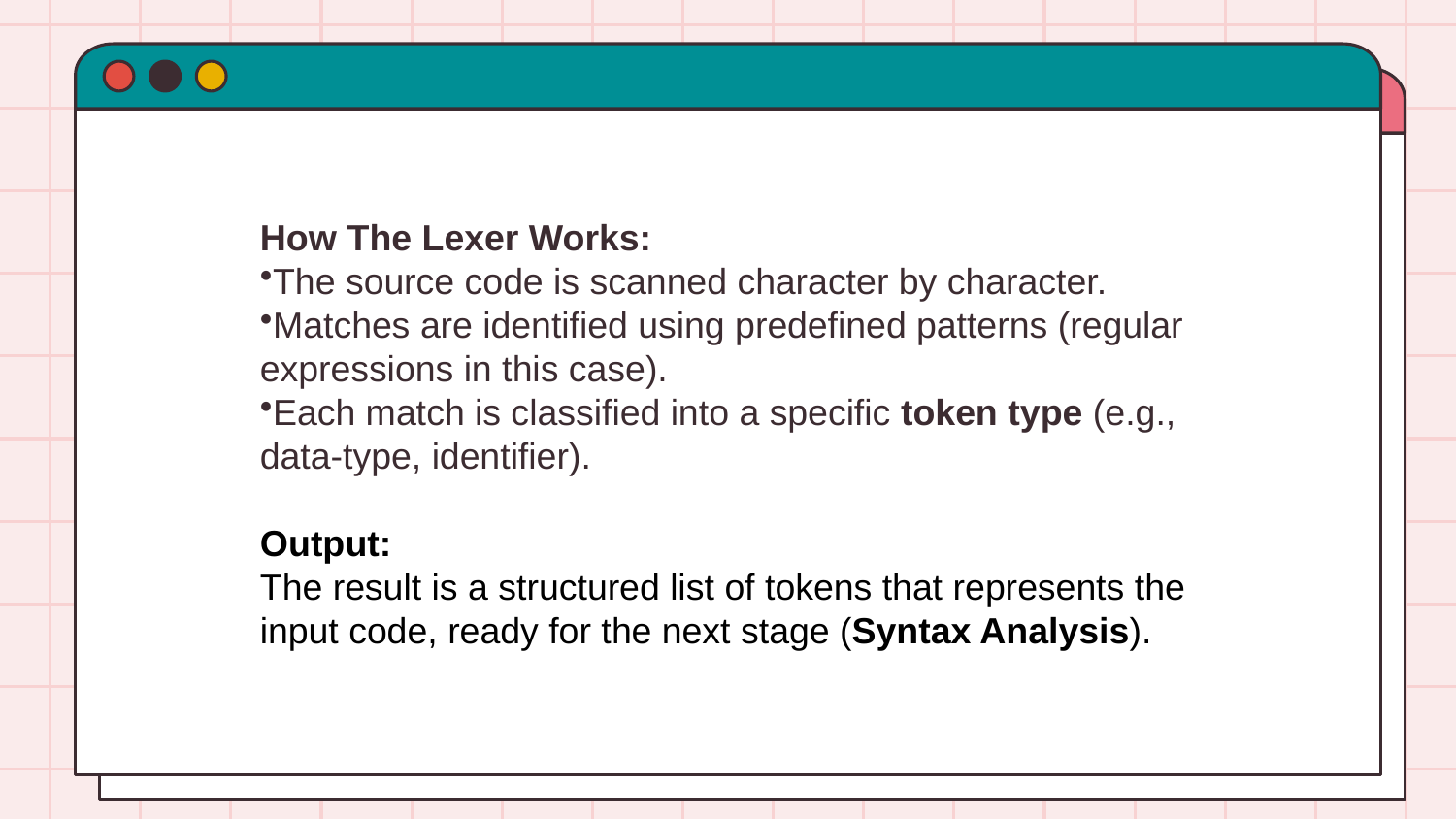

How The Lexer Works:
The source code is scanned character by character.
Matches are identified using predefined patterns (regular expressions in this case).
Each match is classified into a specific token type (e.g., data-type, identifier).

Output:
The result is a structured list of tokens that represents the input code, ready for the next stage (Syntax Analysis).